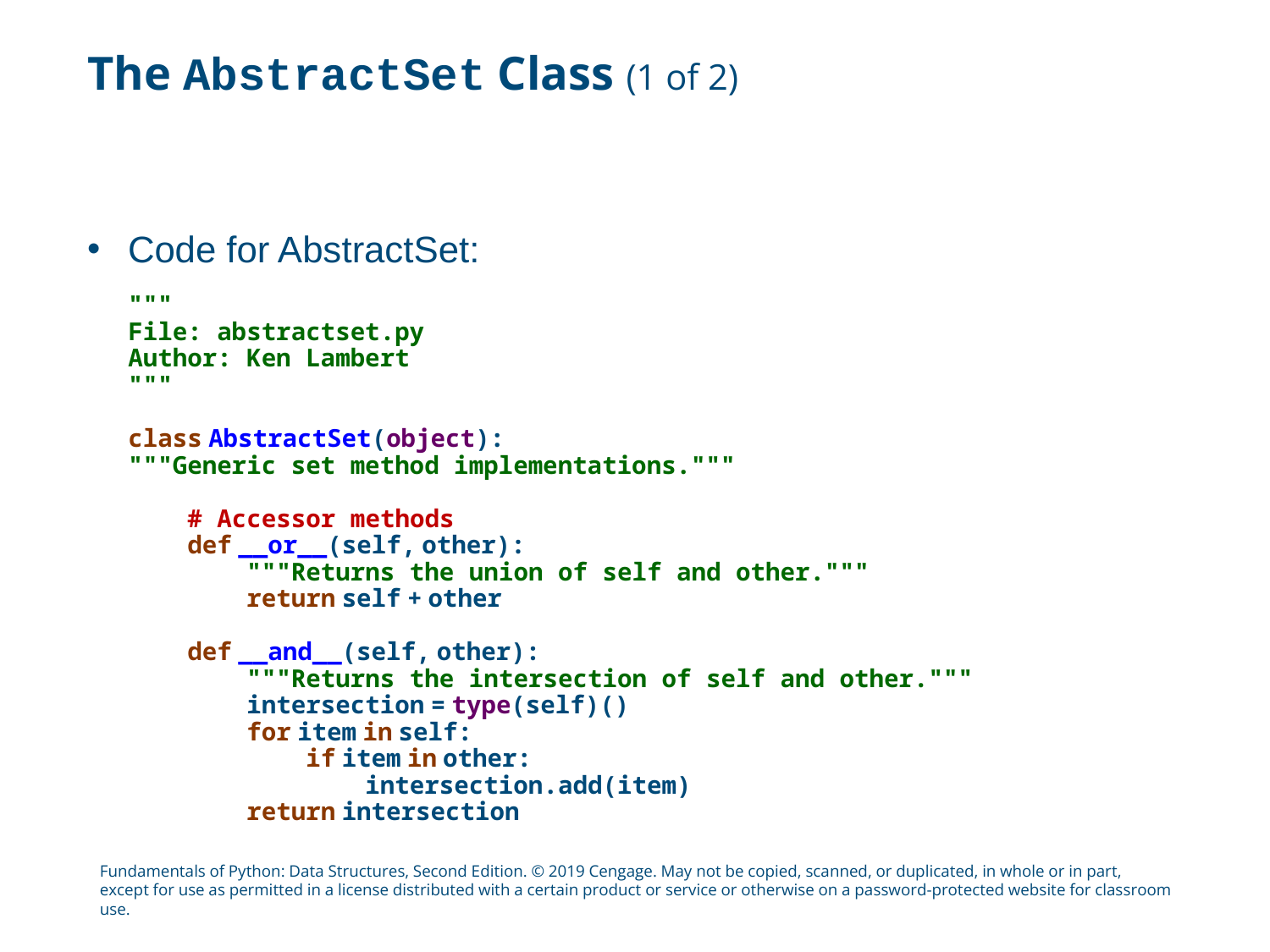

# The AbstractSet Class (1 of 2)
Code for AbstractSet:
"""
File: abstractset.py
Author: Ken Lambert
"""

class AbstractSet(object):
"""Generic set method implementations."""

    # Accessor methods
    def __or__(self, other):
        """Returns the union of self and other."""
        return self + other

    def __and__(self, other):
        """Returns the intersection of self and other."""
        intersection = type(self)()
        for item in self:
            if item in other:
                intersection.add(item)
        return intersection
Fundamentals of Python: Data Structures, Second Edition. © 2019 Cengage. May not be copied, scanned, or duplicated, in whole or in part, except for use as permitted in a license distributed with a certain product or service or otherwise on a password-protected website for classroom use.